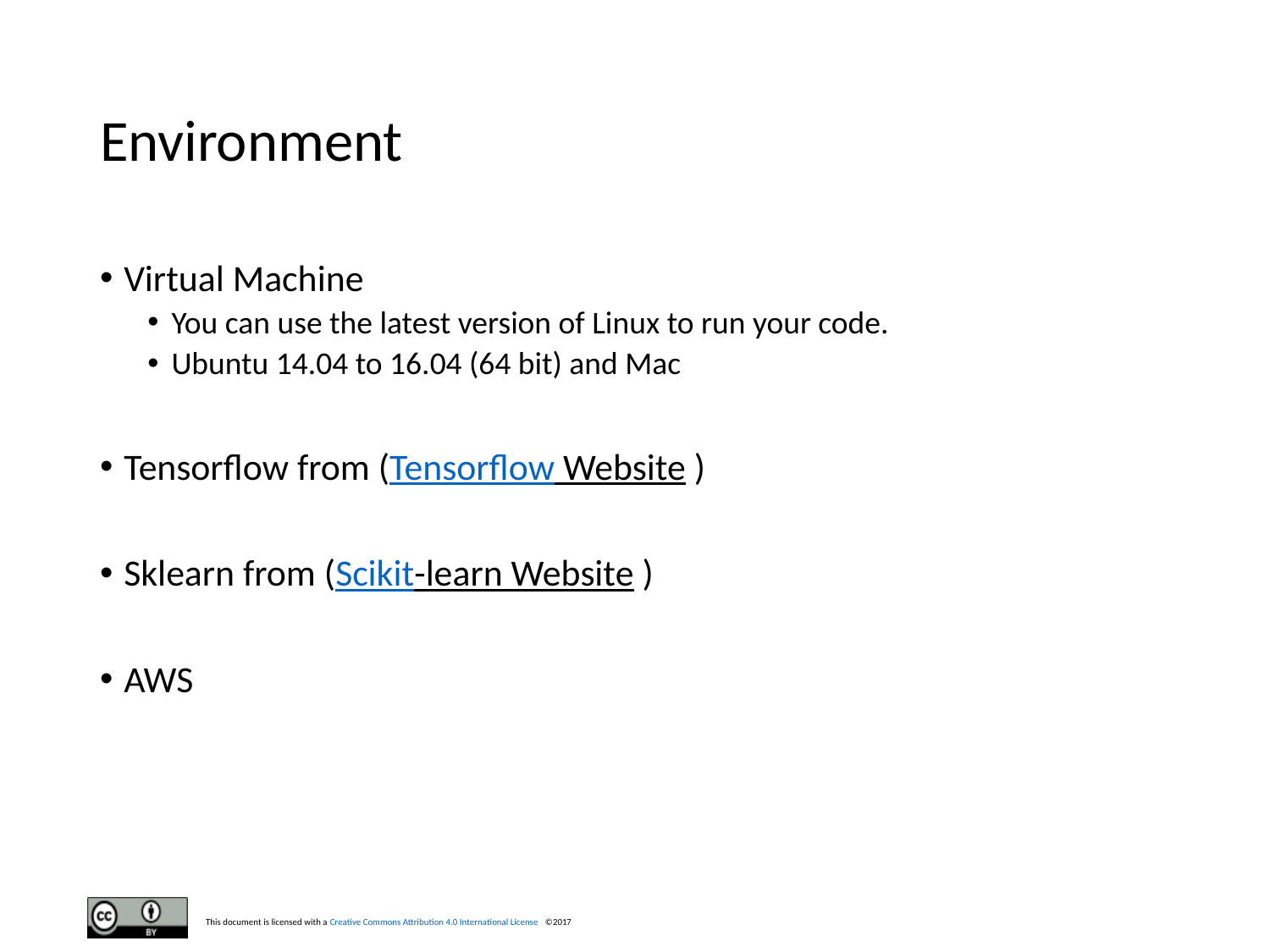

# Environment
Virtual Machine
You can use the latest version of Linux to run your code.
Ubuntu 14.04 to 16.04 (64 bit) and Mac

Tensorflow from (Tensorflow Website )

Sklearn from (Scikit-learn Website )

AWS